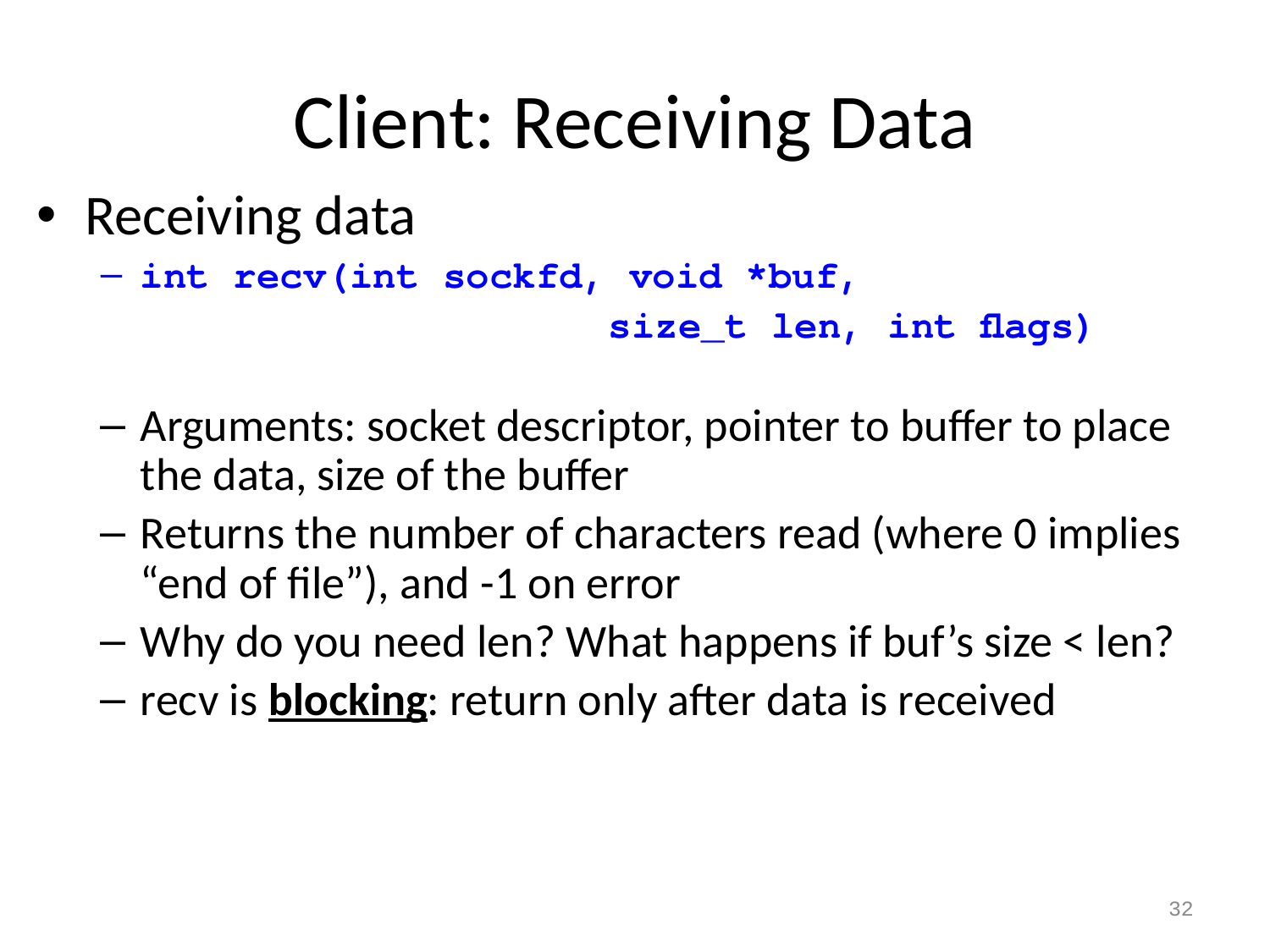

# Client: Receiving Data
Receiving data
int recv(int sockfd, void *buf,
				size_t len, int flags)

Arguments: socket descriptor, pointer to buffer to place the data, size of the buffer
Returns the number of characters read (where 0 implies “end of file”), and -1 on error
Why do you need len? What happens if buf’s size < len?
recv is blocking: return only after data is received

32